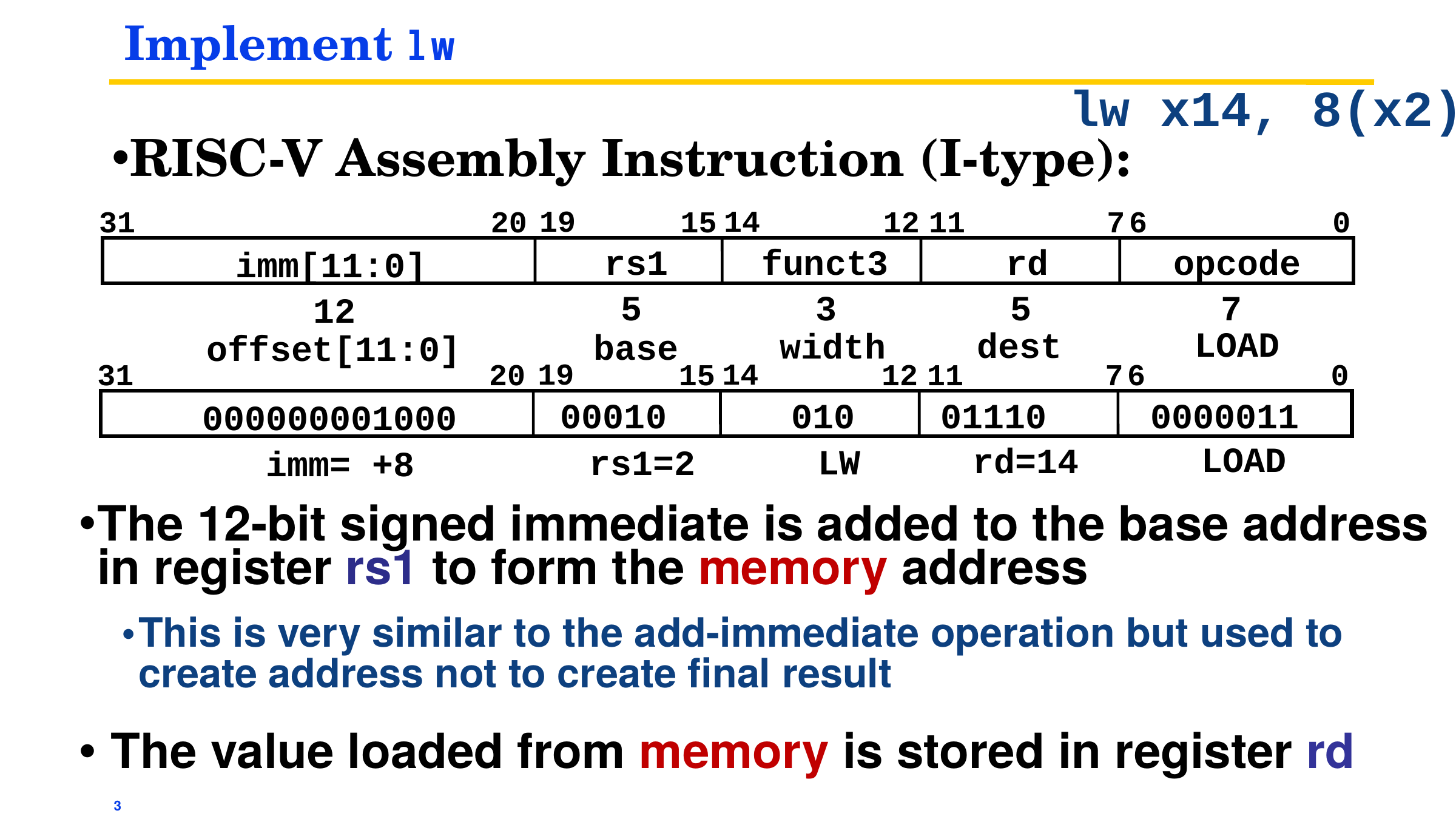

# Implement lw
lw x14, 8(x2)

RISC-V Assembly Instruction (I-type):

14
19
31
20
15
12
11
7
6
0
rs1
funct3
rd
opcode

imm[11:0]

5
3
5
7
12
LOAD
dest
width
base
offset[11:0]
14
19
31
20
15
12
11
7
6
0
00010
010
01110
0000011

000000001000

LOAD
rd=14
LW
rs1=2
imm= +8
The 12-bit signed immediate is added to the base address in register rs1 to form the memory address
This is very similar to the add-immediate operation but used to create address not to create final result
 The value loaded from memory is stored in register rd